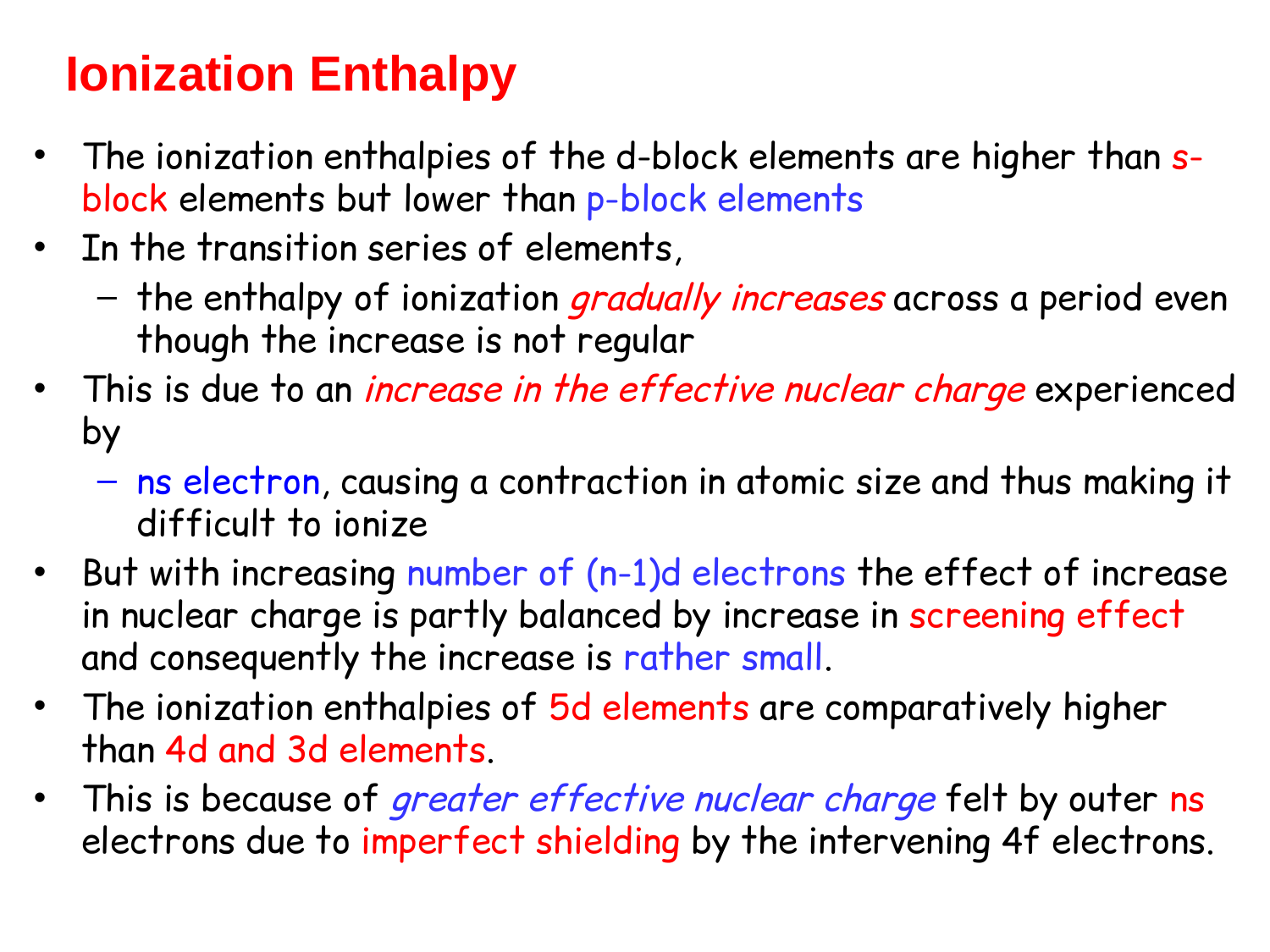

# Ionization Enthalpy
The ionization enthalpies of the d-block elements are higher than s-block elements but lower than p-block elements
In the transition series of elements,
the enthalpy of ionization gradually increases across a period even though the increase is not regular
This is due to an increase in the effective nuclear charge experienced by
ns electron, causing a contraction in atomic size and thus making it difficult to ionize
But with increasing number of (n-1)d electrons the effect of increase in nuclear charge is partly balanced by increase in screening effect and consequently the increase is rather small.
The ionization enthalpies of 5d elements are comparatively higher than 4d and 3d elements.
This is because of greater effective nuclear charge felt by outer ns electrons due to imperfect shielding by the intervening 4f electrons.